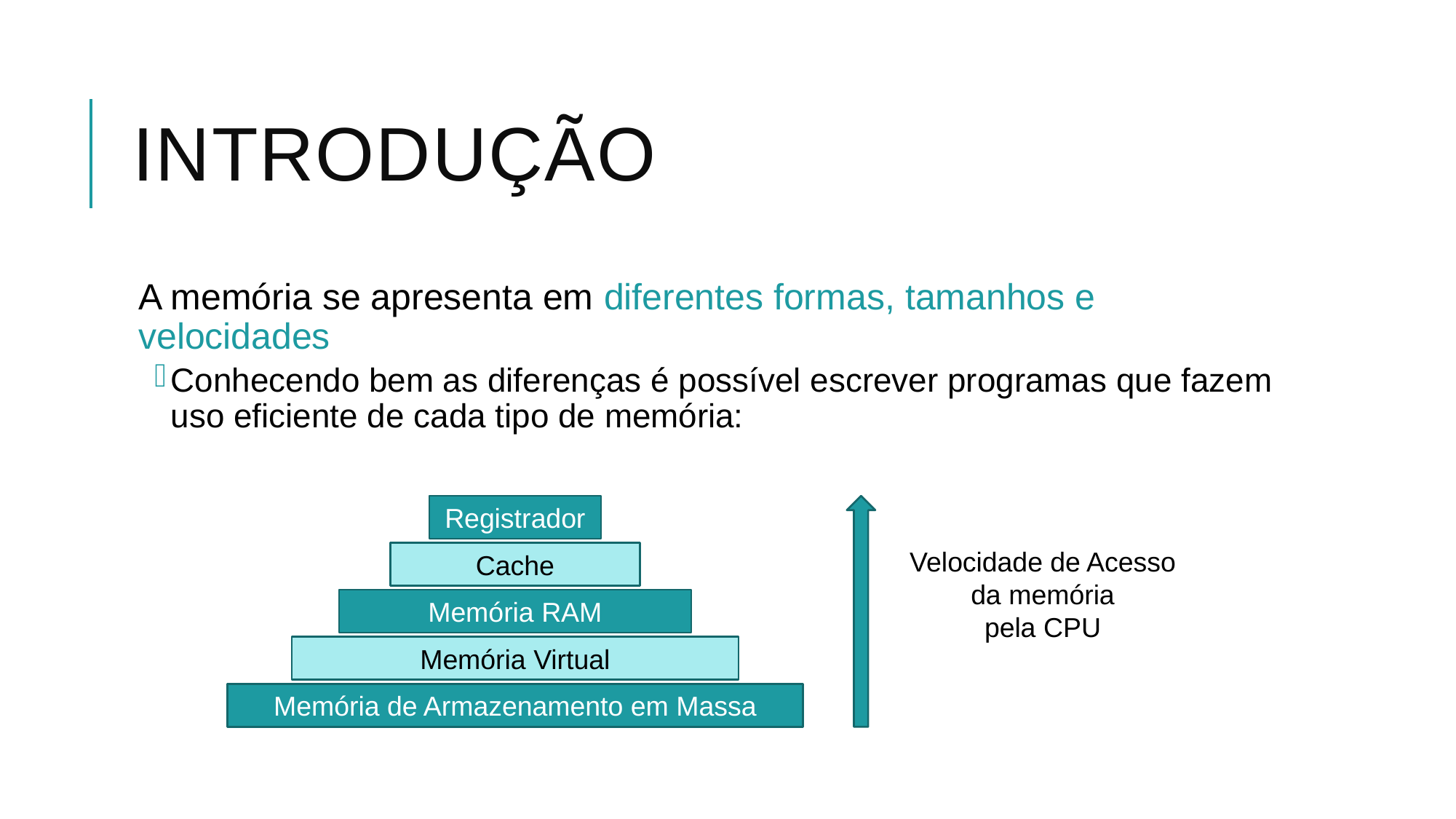

# Introdução
A memória se apresenta em diferentes formas, tamanhos e velocidades
Conhecendo bem as diferenças é possível escrever programas que fazem uso eficiente de cada tipo de memória:
Registrador

Velocidade de Acesso
da memória
pela CPU
Cache
Memória RAM
Memória Virtual
Memória de Armazenamento em Massa